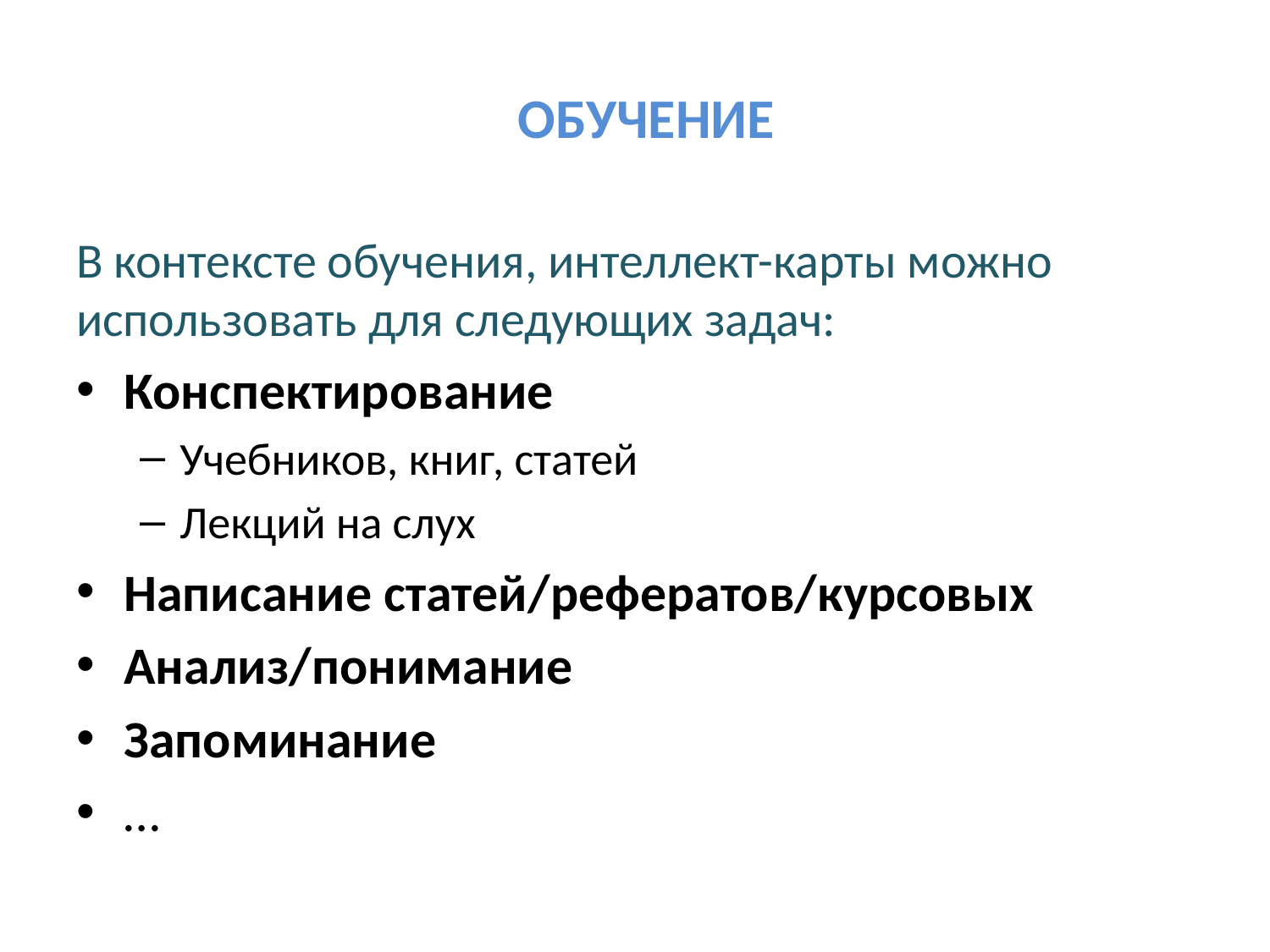

# ОБУЧЕНИЕ
В контексте обучения, интеллект-карты можно использовать для следующих задач:
Конспектирование
Учебников, книг, статей
Лекций на слух
Написание статей/рефератов/курсовых
Анализ/понимание
Запоминание
…